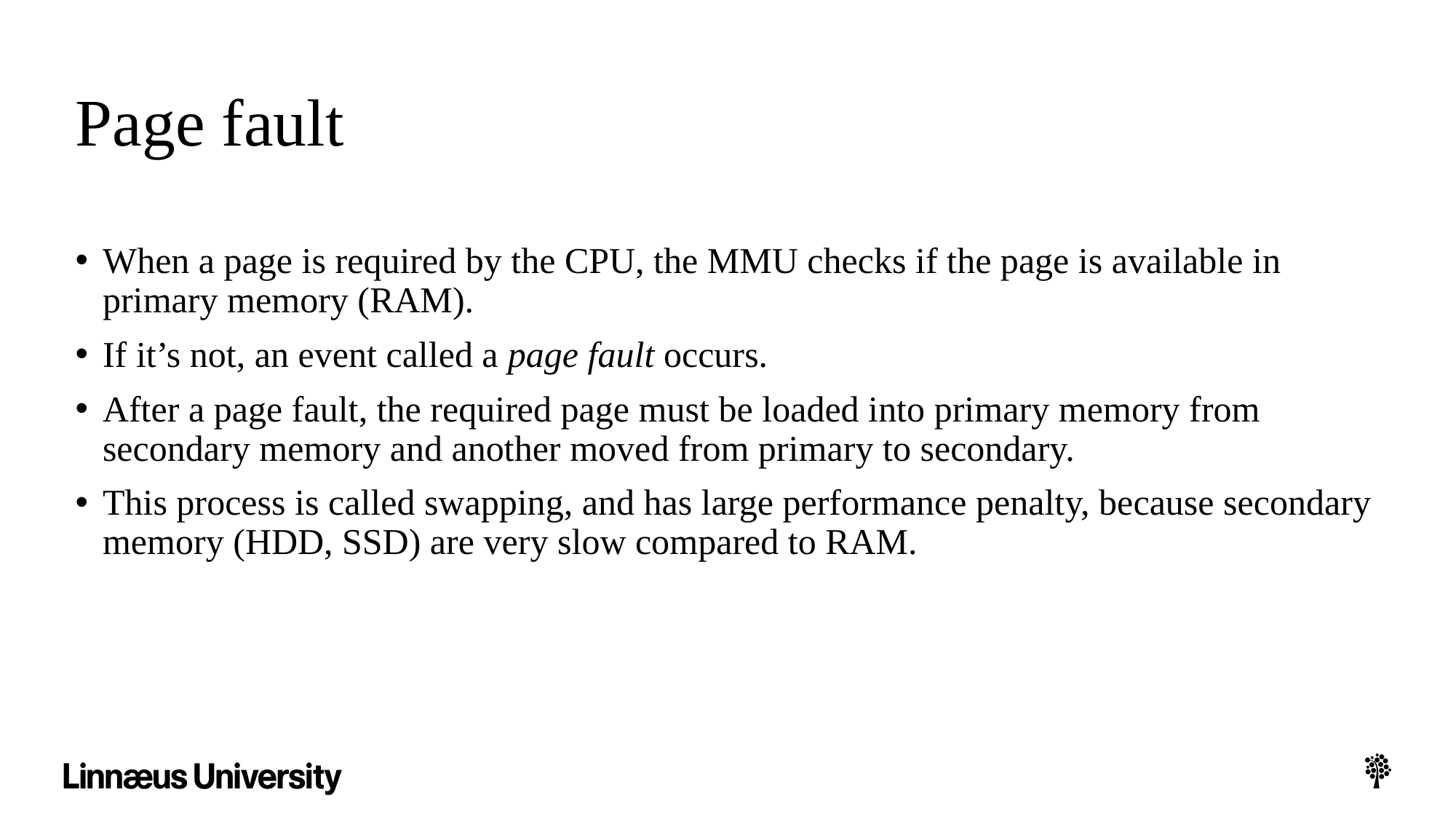

# Page fault
When a page is required by the CPU, the MMU checks if the page is available in primary memory (RAM).
If it’s not, an event called a page fault occurs.
After a page fault, the required page must be loaded into primary memory from secondary memory and another moved from primary to secondary.
This process is called swapping, and has large performance penalty, because secondary memory (HDD, SSD) are very slow compared to RAM.